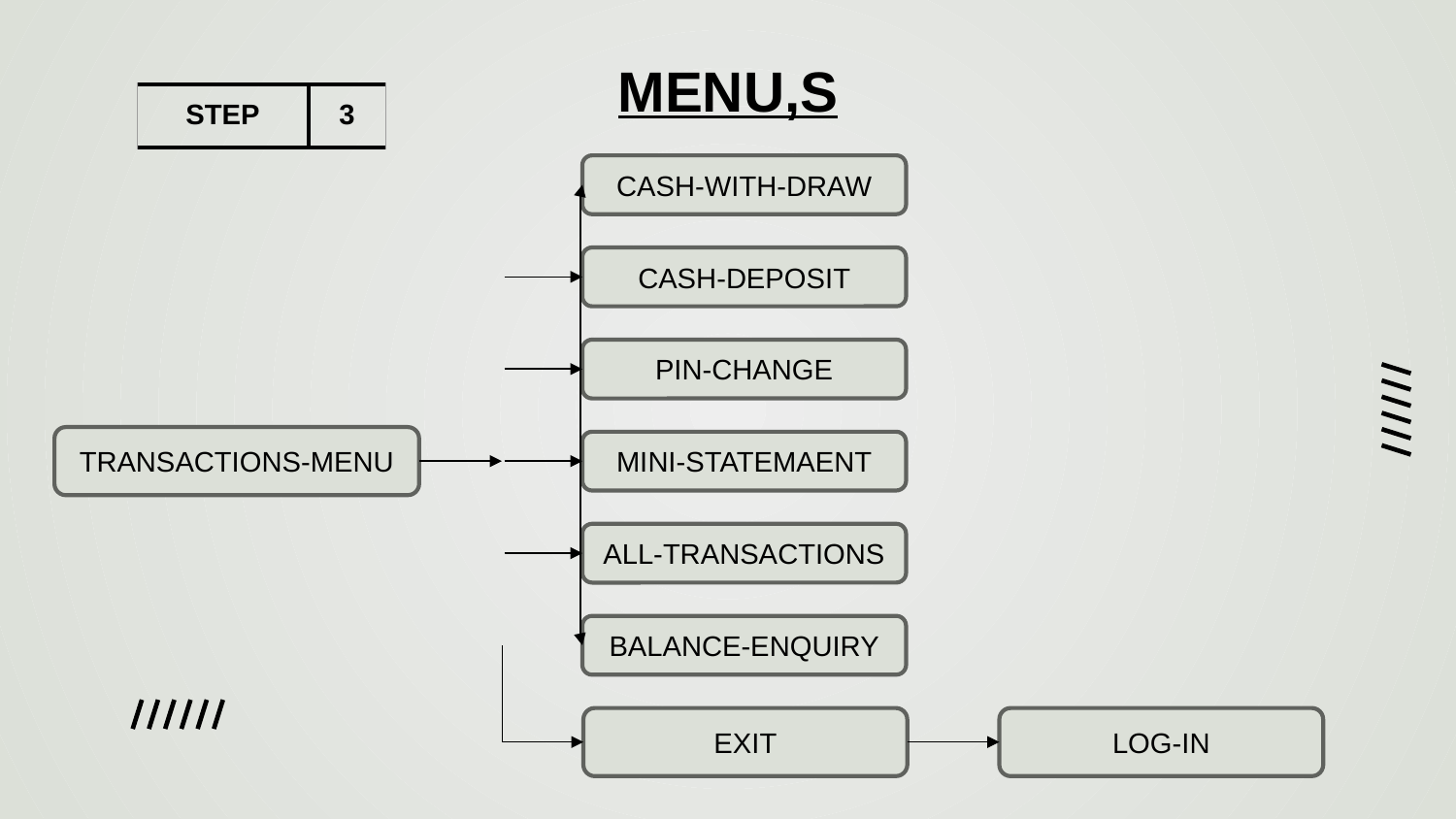

MENU,S
| STEP | 3 |
| --- | --- |
CASH-WITH-DRAW
CASH-DEPOSIT
PIN-CHANGE
TRANSACTIONS-MENU
MINI-STATEMAENT
ALL-TRANSACTIONS
BALANCE-ENQUIRY
EXIT
LOG-IN